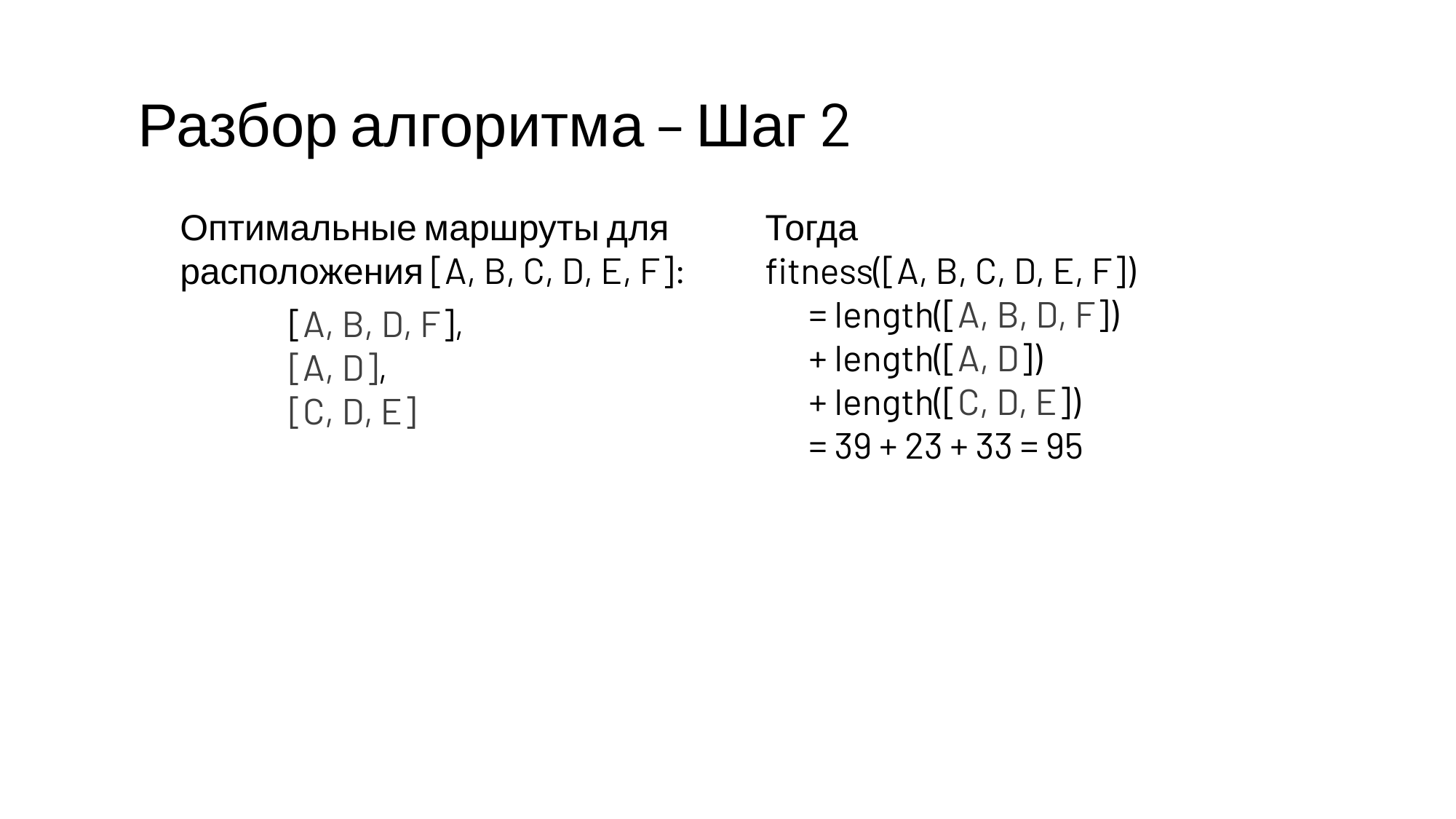

# Разбор алгоритма – Шаг 2
Тогда
fitness([A, B, C, D, E, F])
      = length([A, B, D, F])
      + length([A, D])
      + length([C, D, E])
      = 39 + 23 + 33 = 95
Оптимальные маршруты для расположения [A, B, C, D, E, F]:
	[A, B, D, F],
	[A, D],
	[C, D, E]